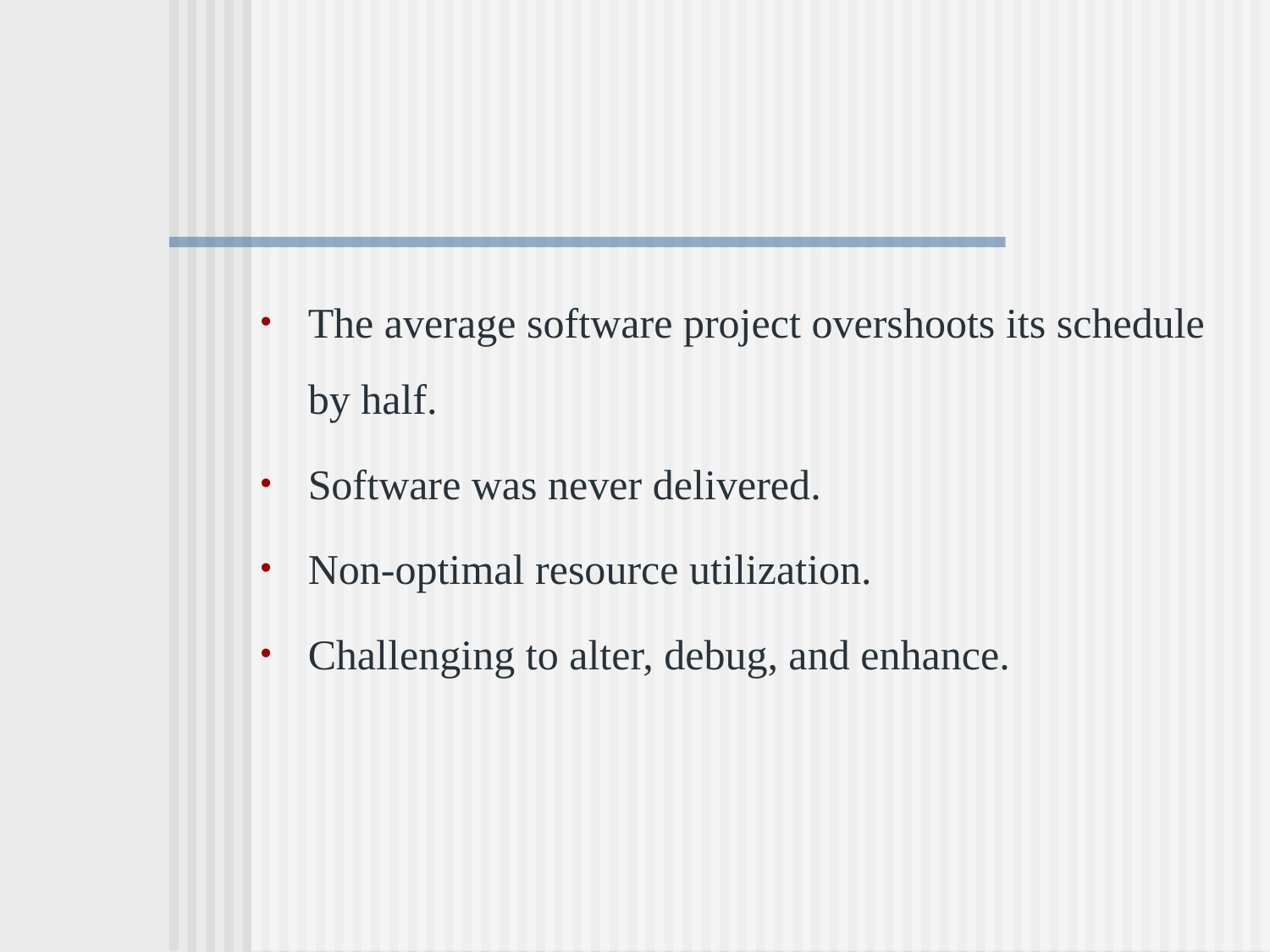

The average software project overshoots its schedule by half.
Software was never delivered.
Non-optimal resource utilization.
Challenging to alter, debug, and enhance.